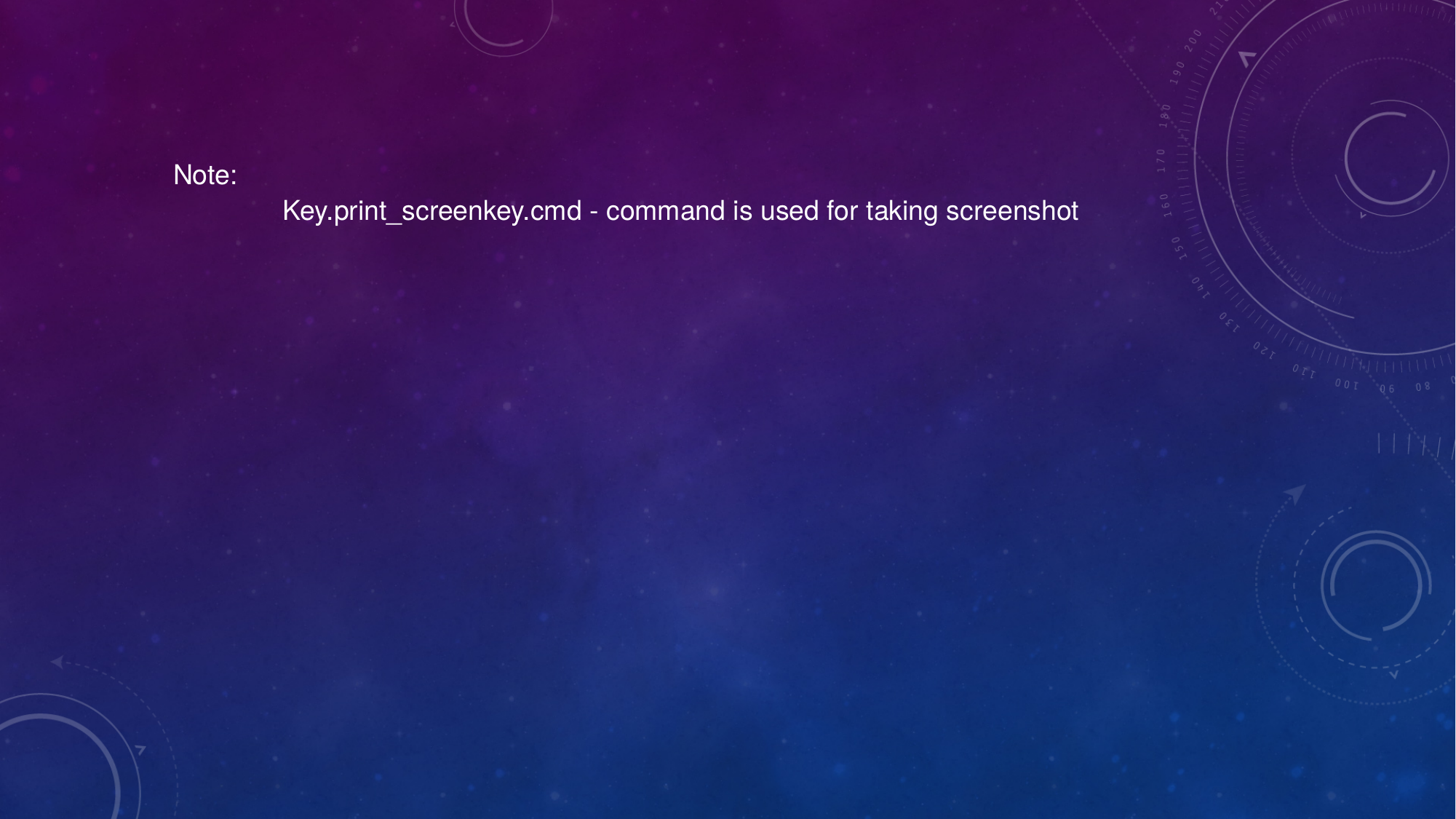

Note:
Key.print_screenkey.cmd - command is used for taking screenshot